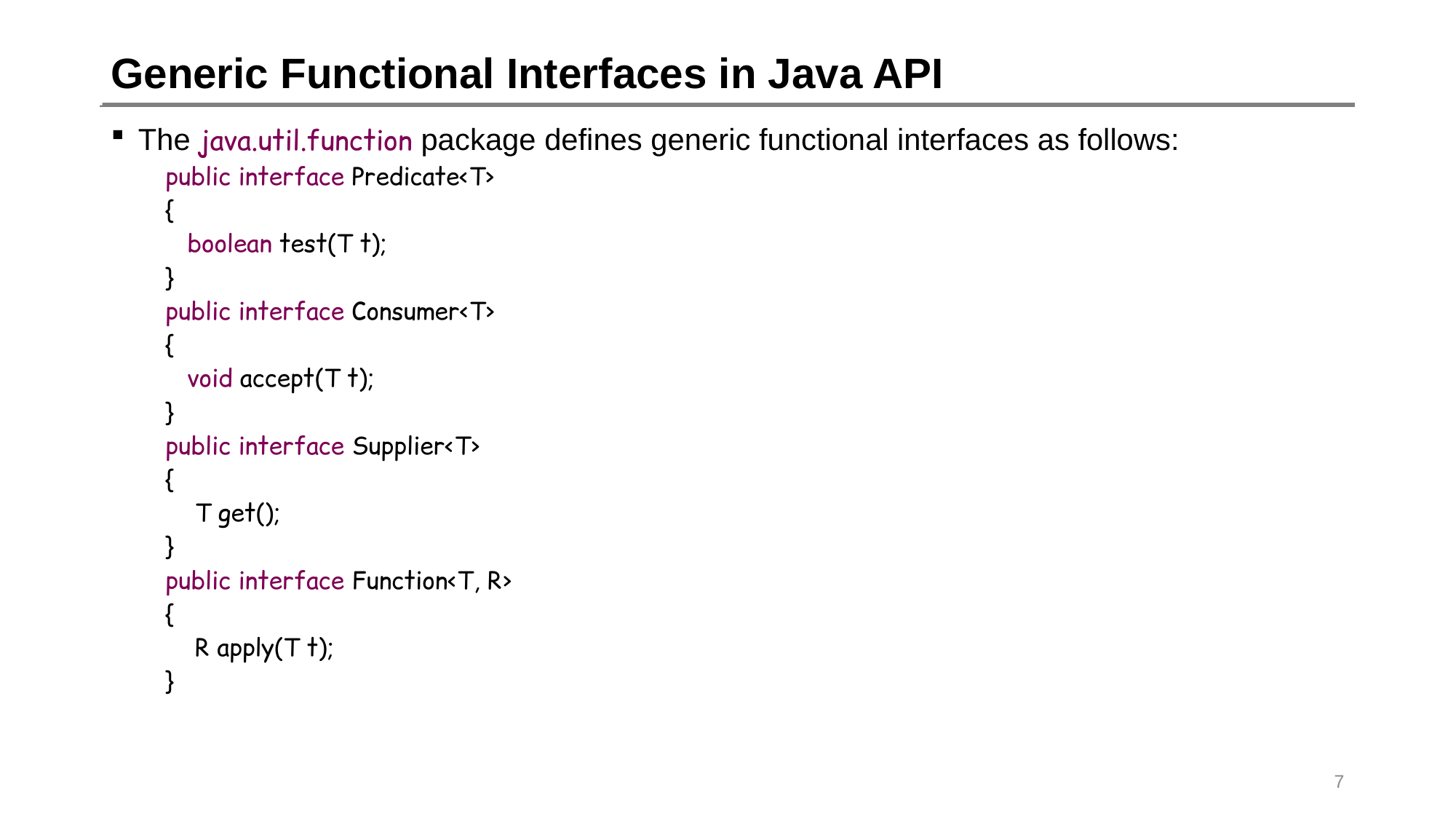

# Generic Functional Interfaces in Java API
The java.util.function package defines generic functional interfaces as follows:
public interface Predicate<T>
{
   boolean test(T t);
}
public interface Consumer<T>
{
   void accept(T t);
}
public interface Supplier<T>
{
    T get();
}
public interface Function<T, R>
{
    R apply(T t);
}

7